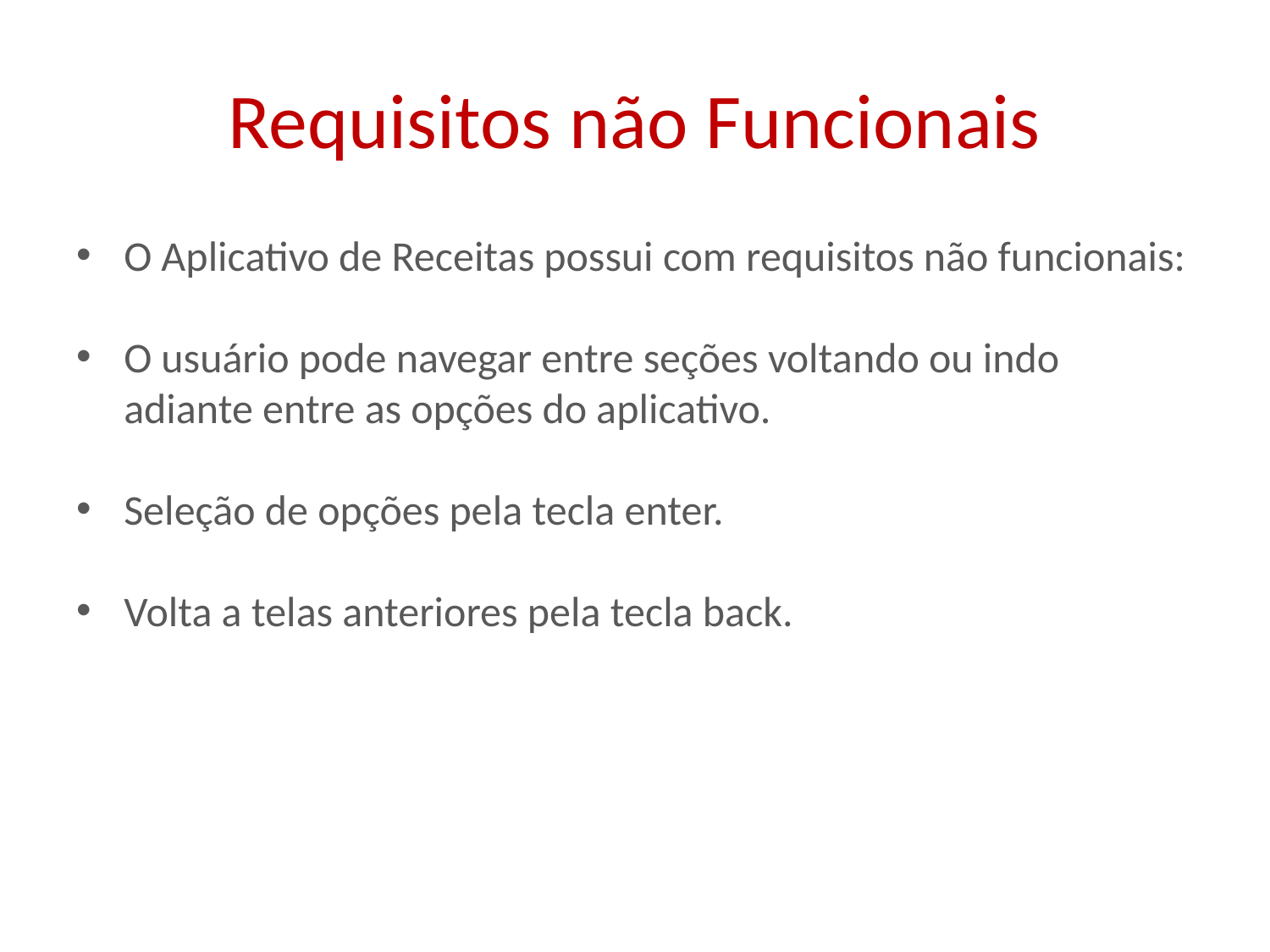

# Requisitos não Funcionais
O Aplicativo de Receitas possui com requisitos não funcionais:
O usuário pode navegar entre seções voltando ou indo adiante entre as opções do aplicativo.
Seleção de opções pela tecla enter.
Volta a telas anteriores pela tecla back.